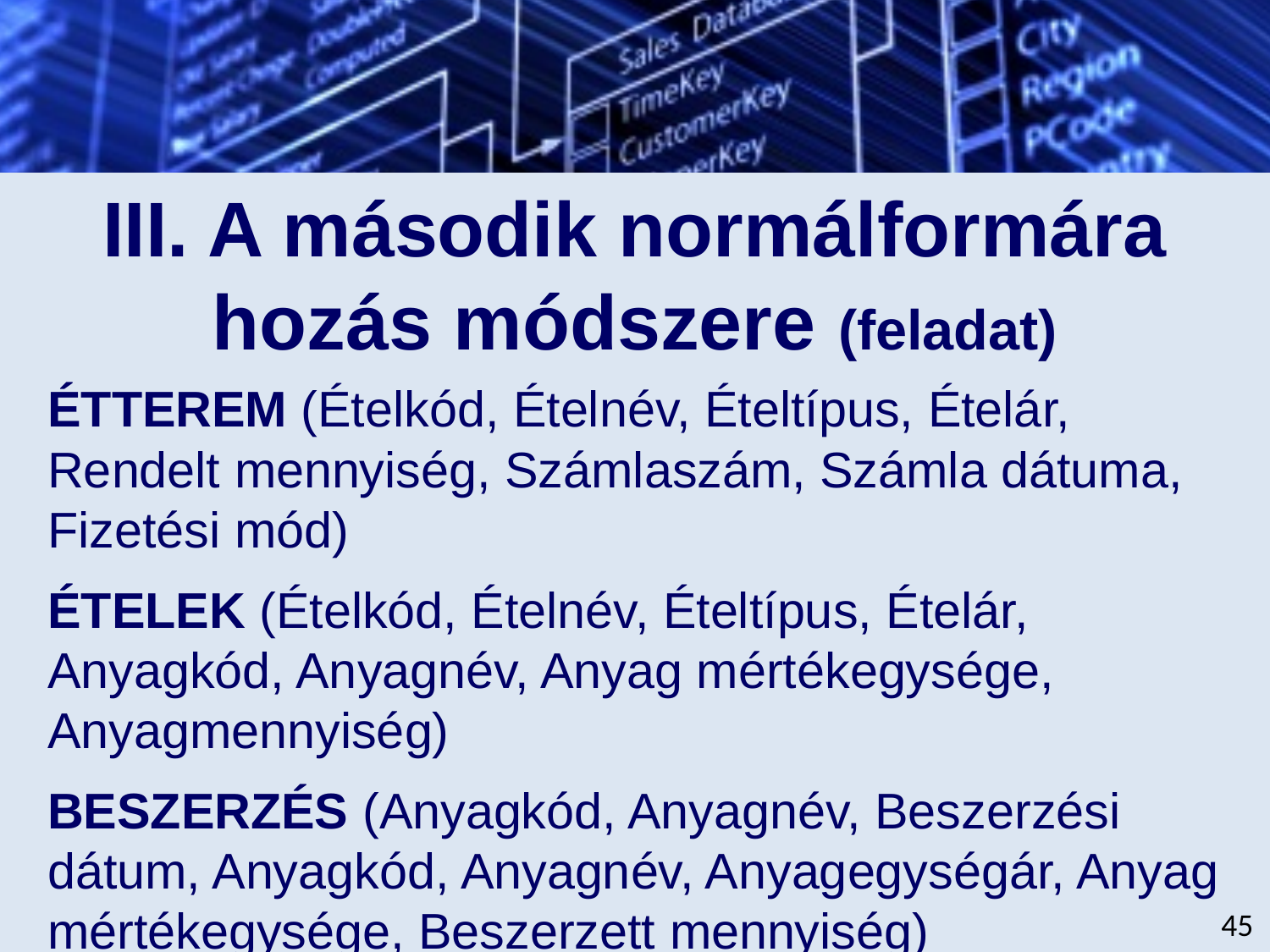

# III. A második normálformára hozás módszere (feladat)
ÉTTEREM (Ételkód, Ételnév, Ételtípus, Ételár, Rendelt mennyiség, Számlaszám, Számla dátuma, Fizetési mód)
ÉTELEK (Ételkód, Ételnév, Ételtípus, Ételár, Anyagkód, Anyagnév, Anyag mértékegysége, Anyagmennyiség)
BESZERZÉS (Anyagkód, Anyagnév, Beszerzési dátum, Anyagkód, Anyagnév, Anyagegységár, Anyag mértékegysége, Beszerzett mennyiség)
45